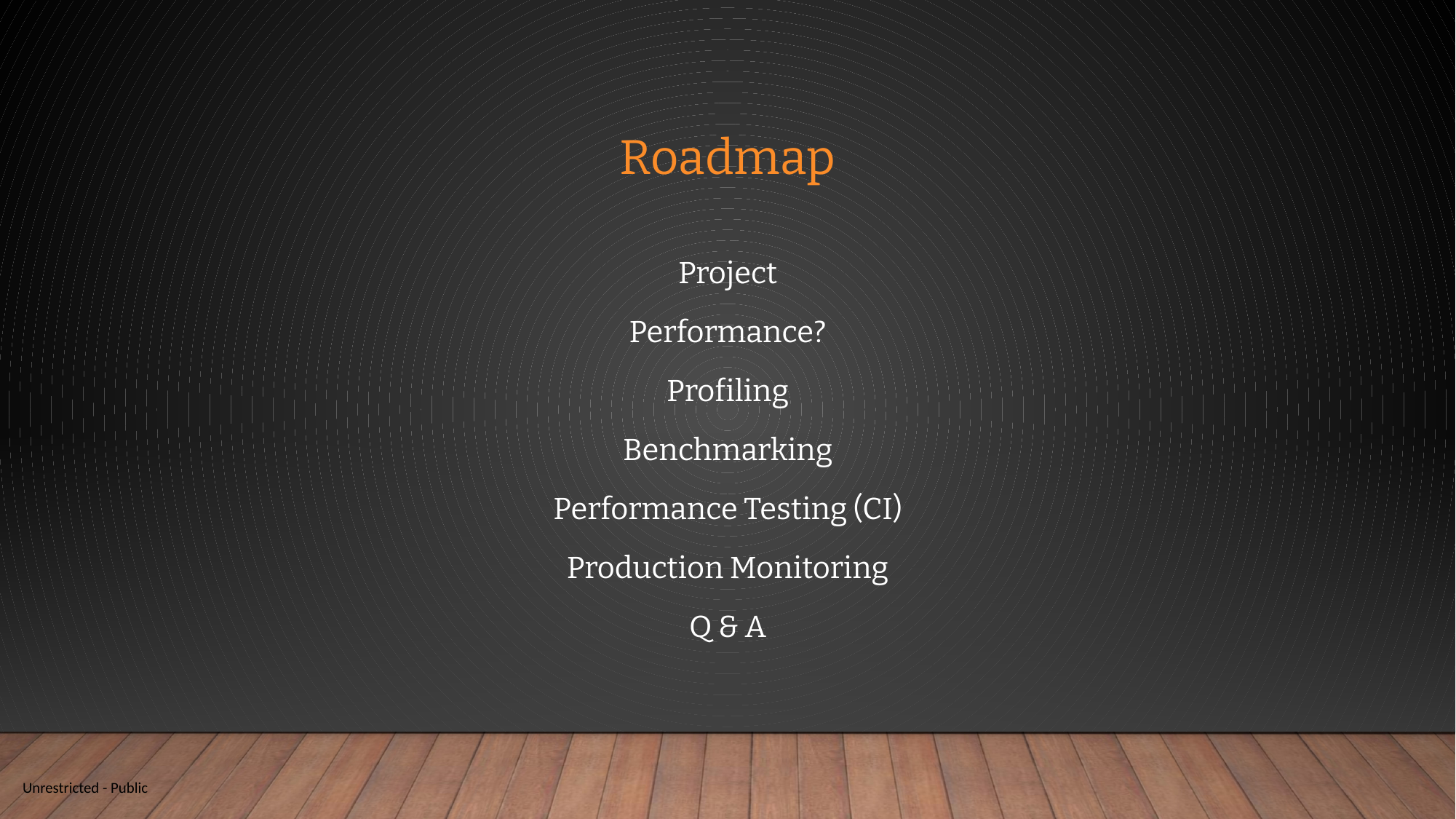

# Roadmap
Project
Performance?
Profiling
Benchmarking
Performance Testing (CI)
Production Monitoring
Q & A